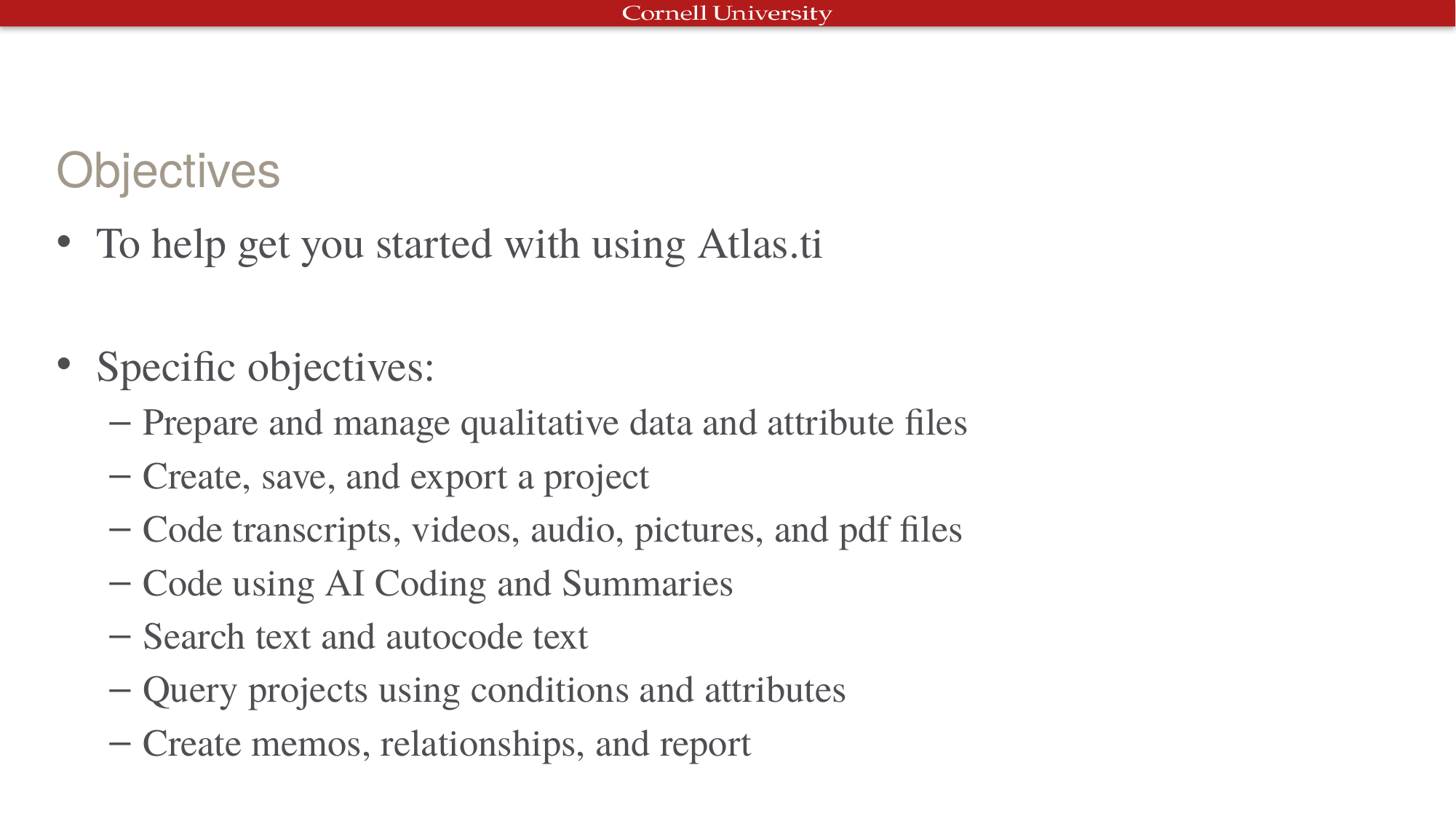

# Objectives
To help get you started with using Atlas.ti

Specific objectives:
Prepare and manage qualitative data and attribute files
Create, save, and export a project
Code transcripts, videos, audio, pictures, and pdf files
Code using AI Coding and Summaries
Search text and autocode text
Query projects using conditions and attributes
Create memos, relationships, and report